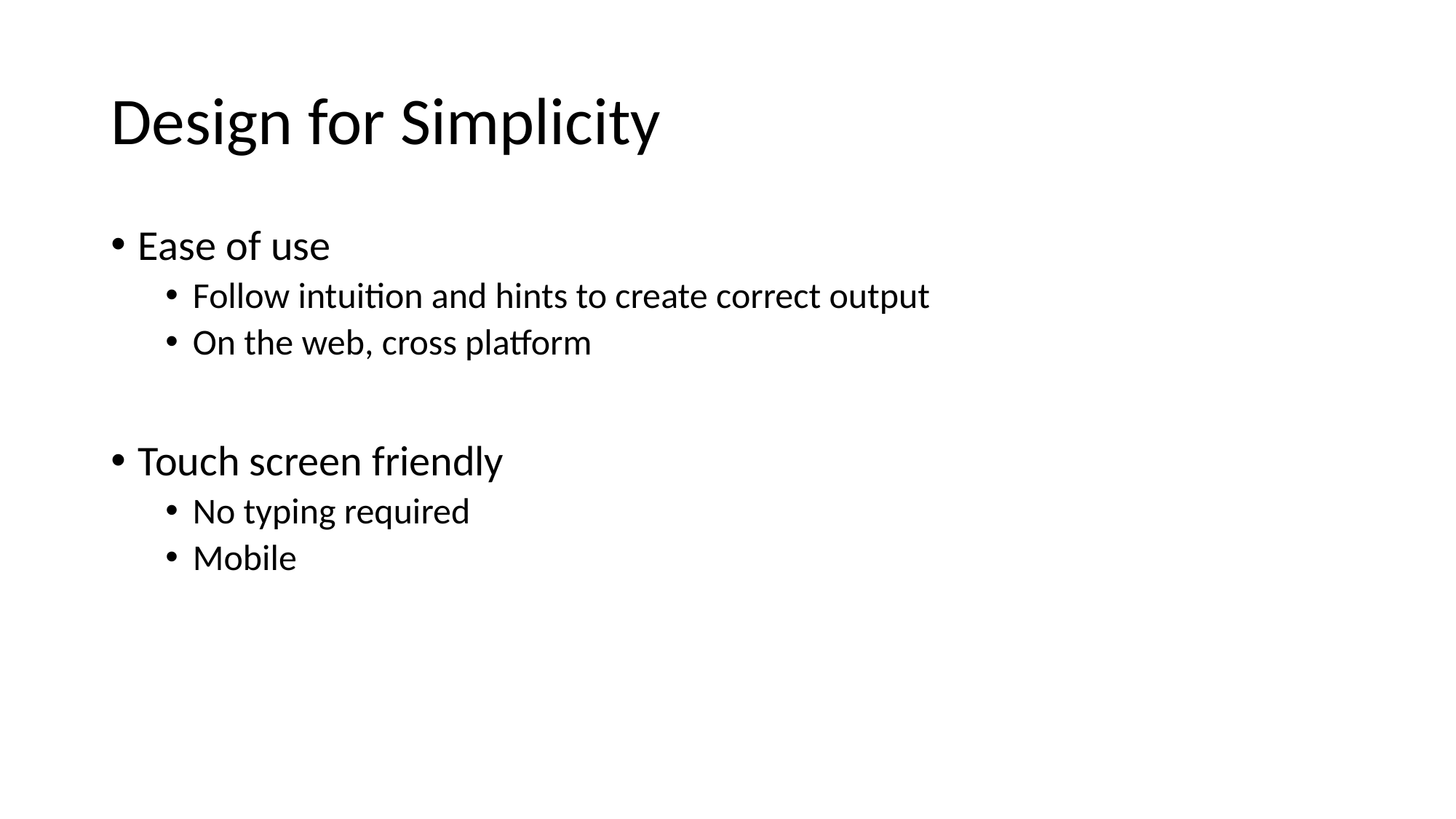

# Design for Simplicity
Ease of use
Follow intuition and hints to create correct output
On the web, cross platform

Touch screen friendly
No typing required
Mobile